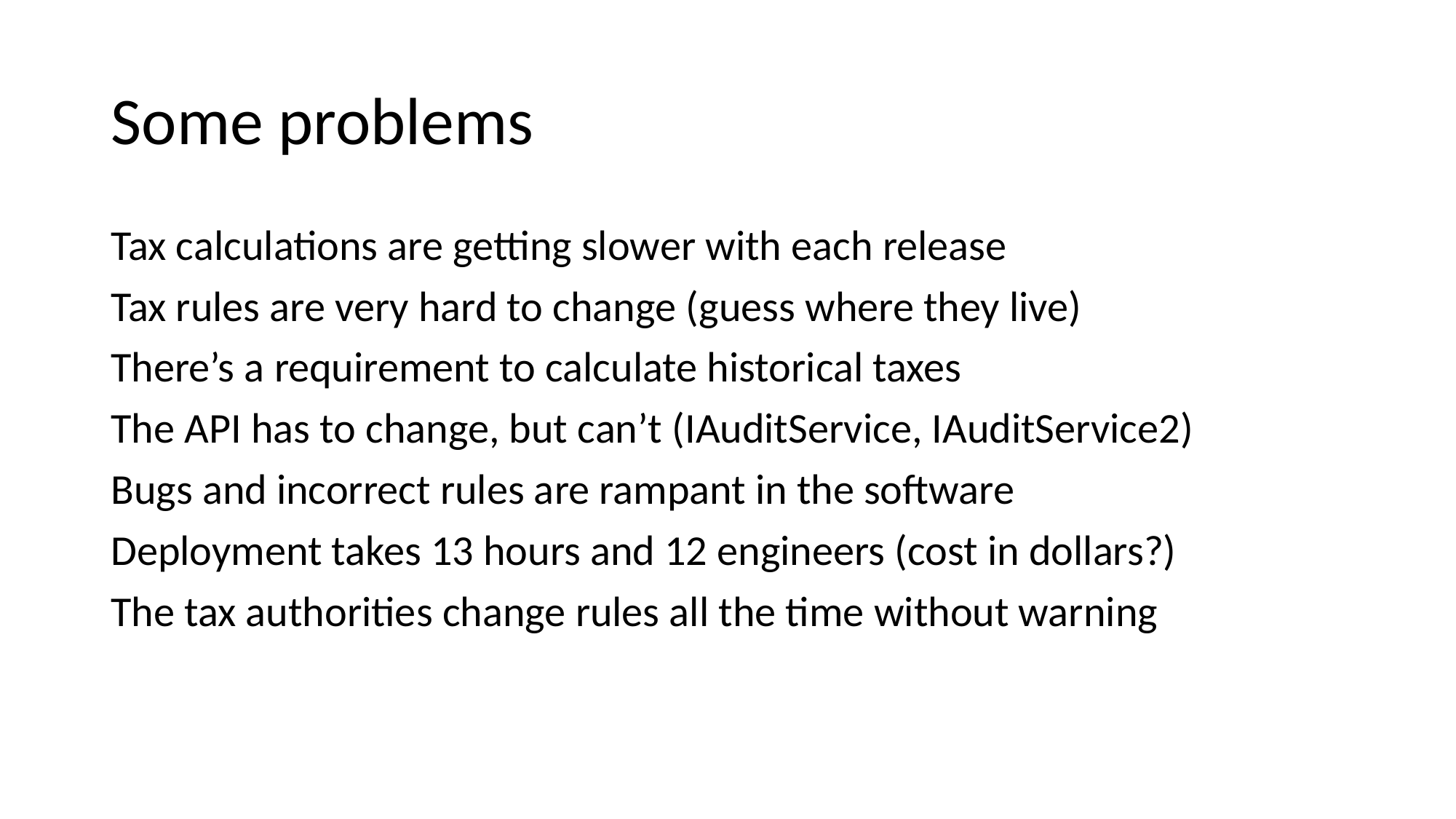

# Some problems
Tax calculations are getting slower with each release
Tax rules are very hard to change (guess where they live)
There’s a requirement to calculate historical taxes
The API has to change, but can’t (IAuditService, IAuditService2)
Bugs and incorrect rules are rampant in the software
Deployment takes 13 hours and 12 engineers (cost in dollars?)
The tax authorities change rules all the time without warning